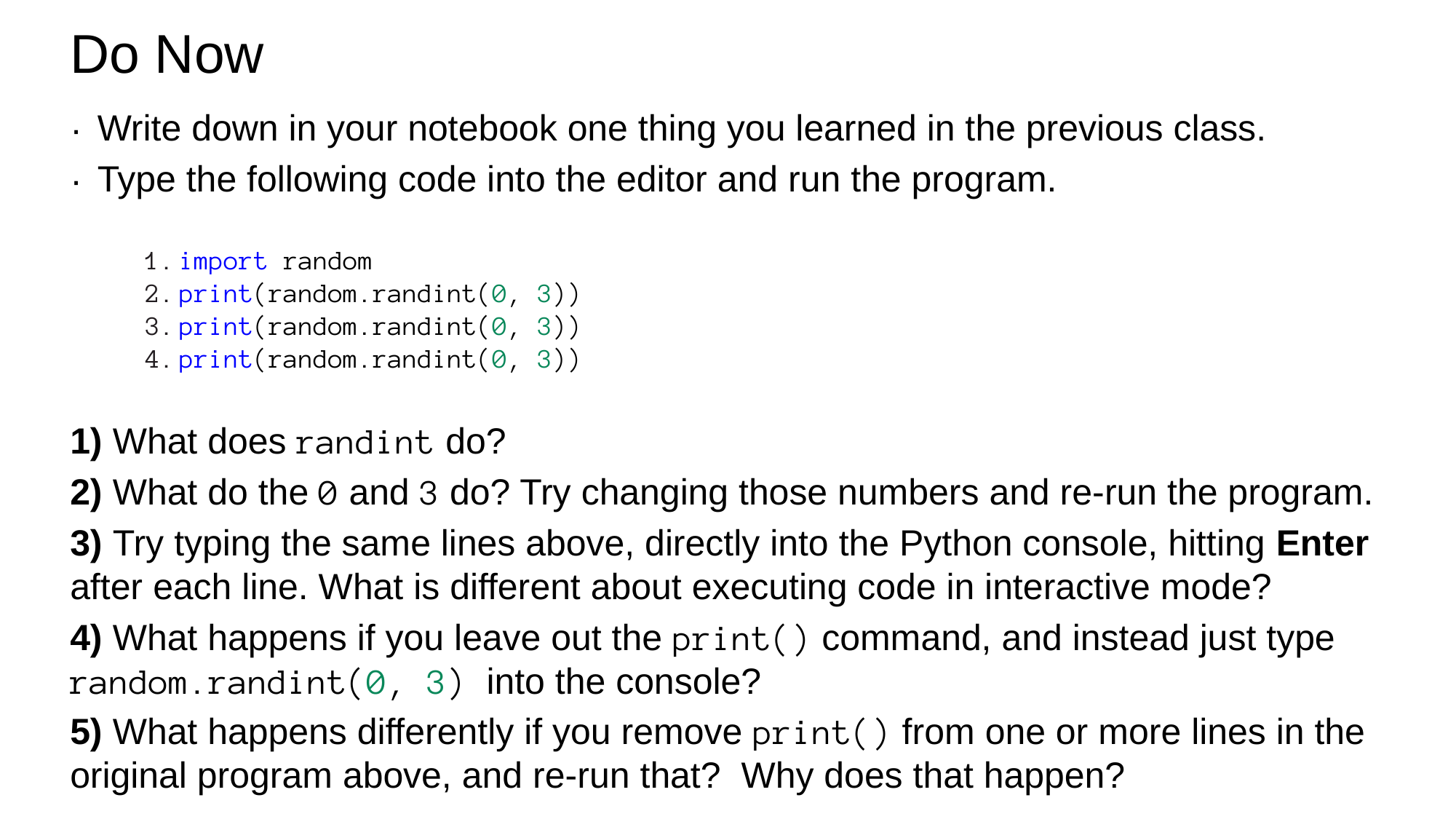

# Do Now
Write down in your notebook one thing you learned in the previous class.
Type the following code into the editor and run the program.
import random
print(random.randint(0, 3))
print(random.randint(0, 3))
print(random.randint(0, 3))
1) What does randint do?
2) What do the 0 and 3 do? Try changing those numbers and re-run the program.
3) Try typing the same lines above, directly into the Python console, hitting Enter after each line. What is different about executing code in interactive mode?
4) What happens if you leave out the print() command, and instead just type random.randint(0, 3) into the console?
5) What happens differently if you remove print() from one or more lines in the original program above, and re-run that?  Why does that happen?